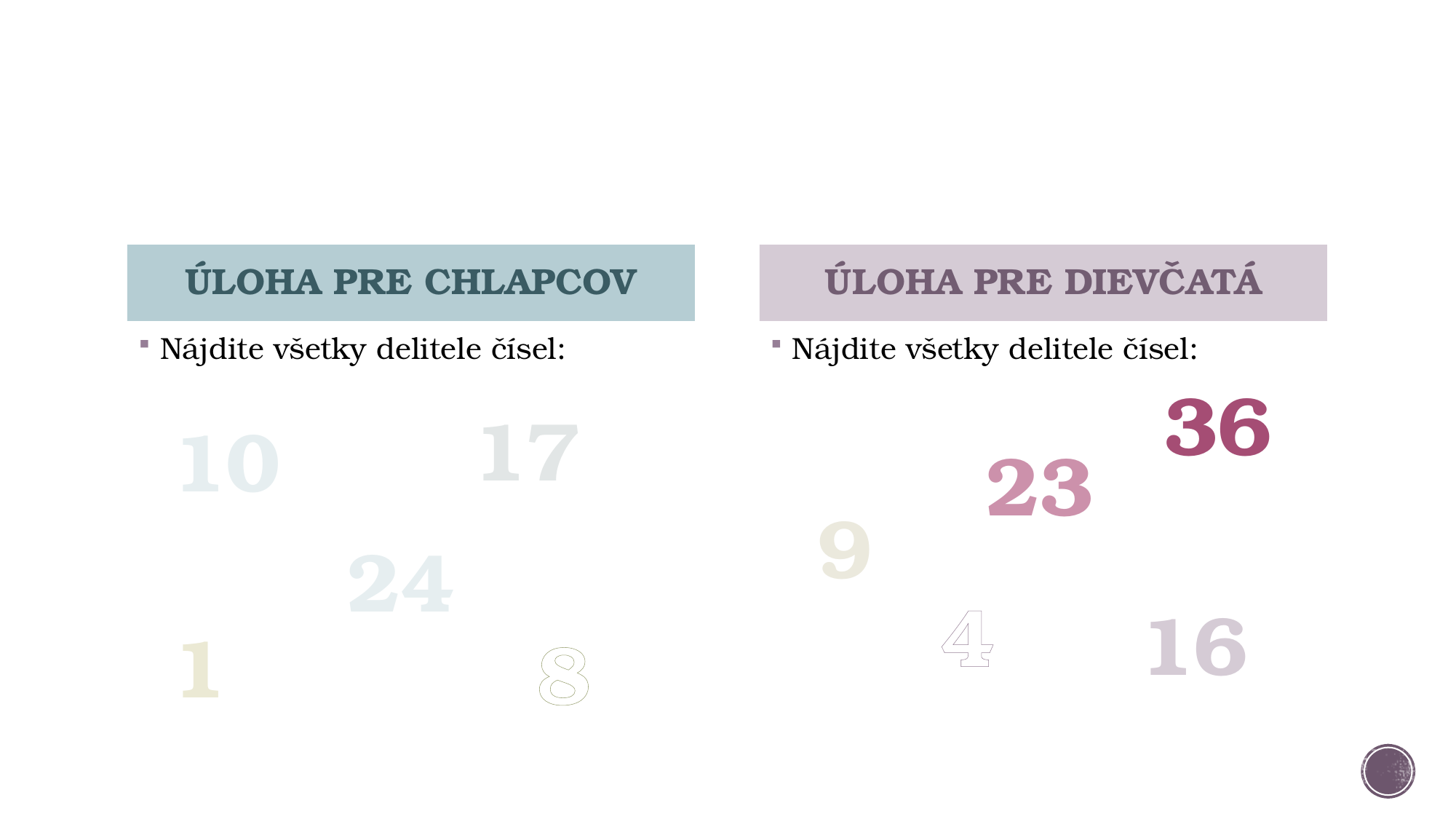

#
ÚLOHA PRE CHLAPCOV
ÚLOHA PRE DIEVČATÁ
Nájdite všetky delitele čísel:

Nájdite všetky delitele čísel:

36
17
10
23
9
24
4
16
1
8